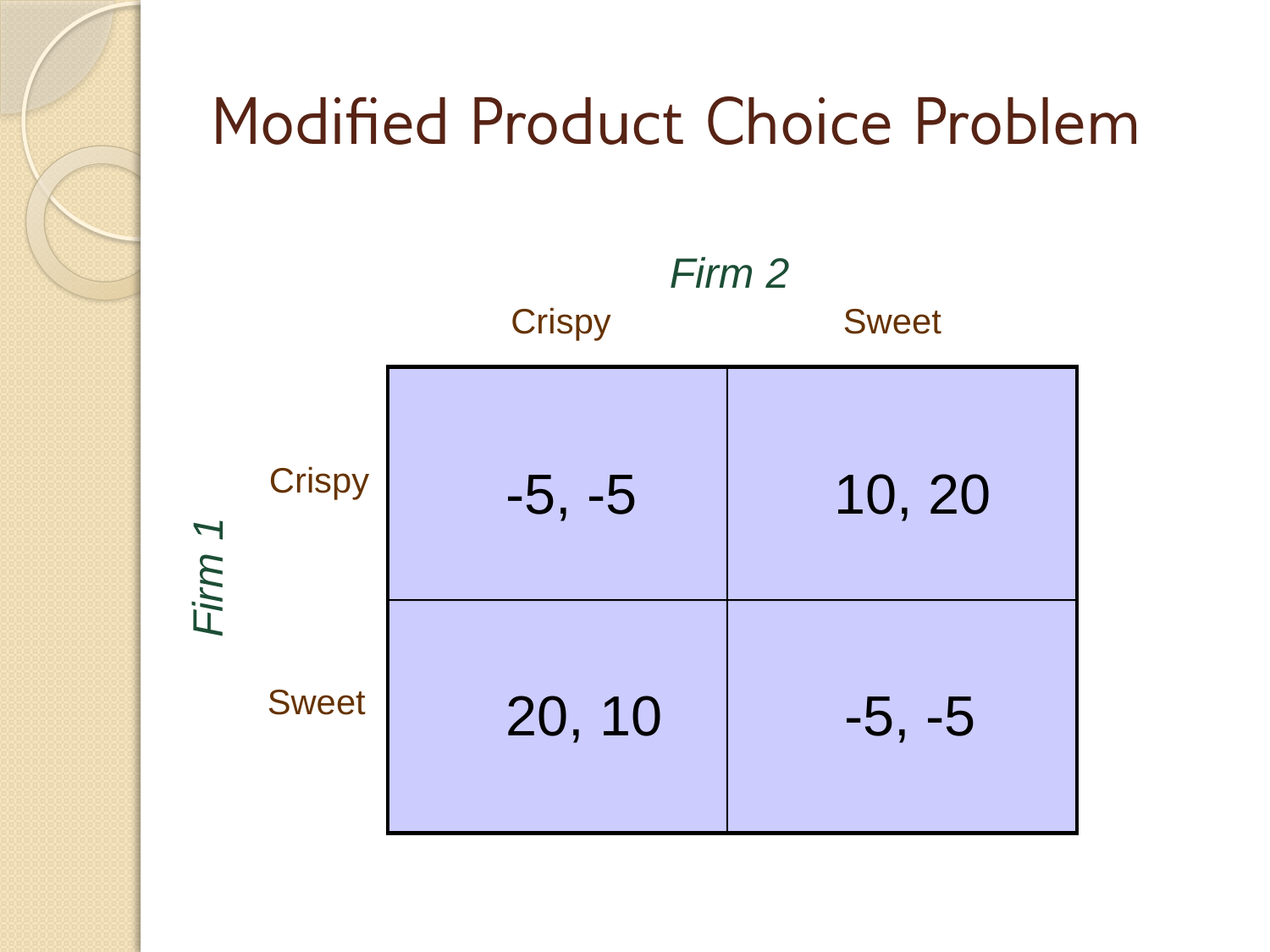

# Modified Product Choice Problem
Firm 2
Crispy
Sweet

Crispy
-5, -5
10, 20
20, 10
-5, -5
Firm 1

Sweet